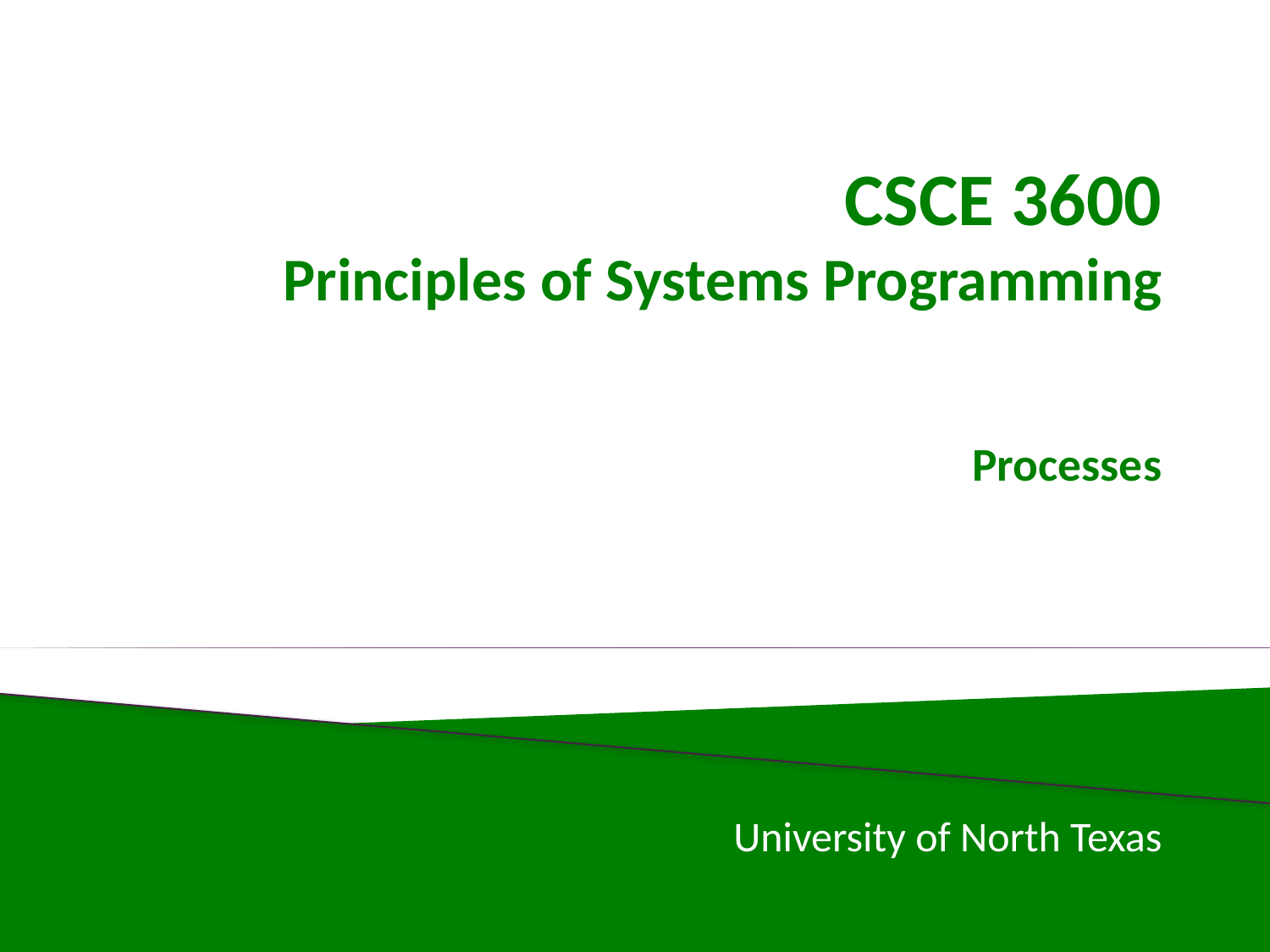

# CSCE 3600 Principles of Systems Programming Processes

University of North Texas